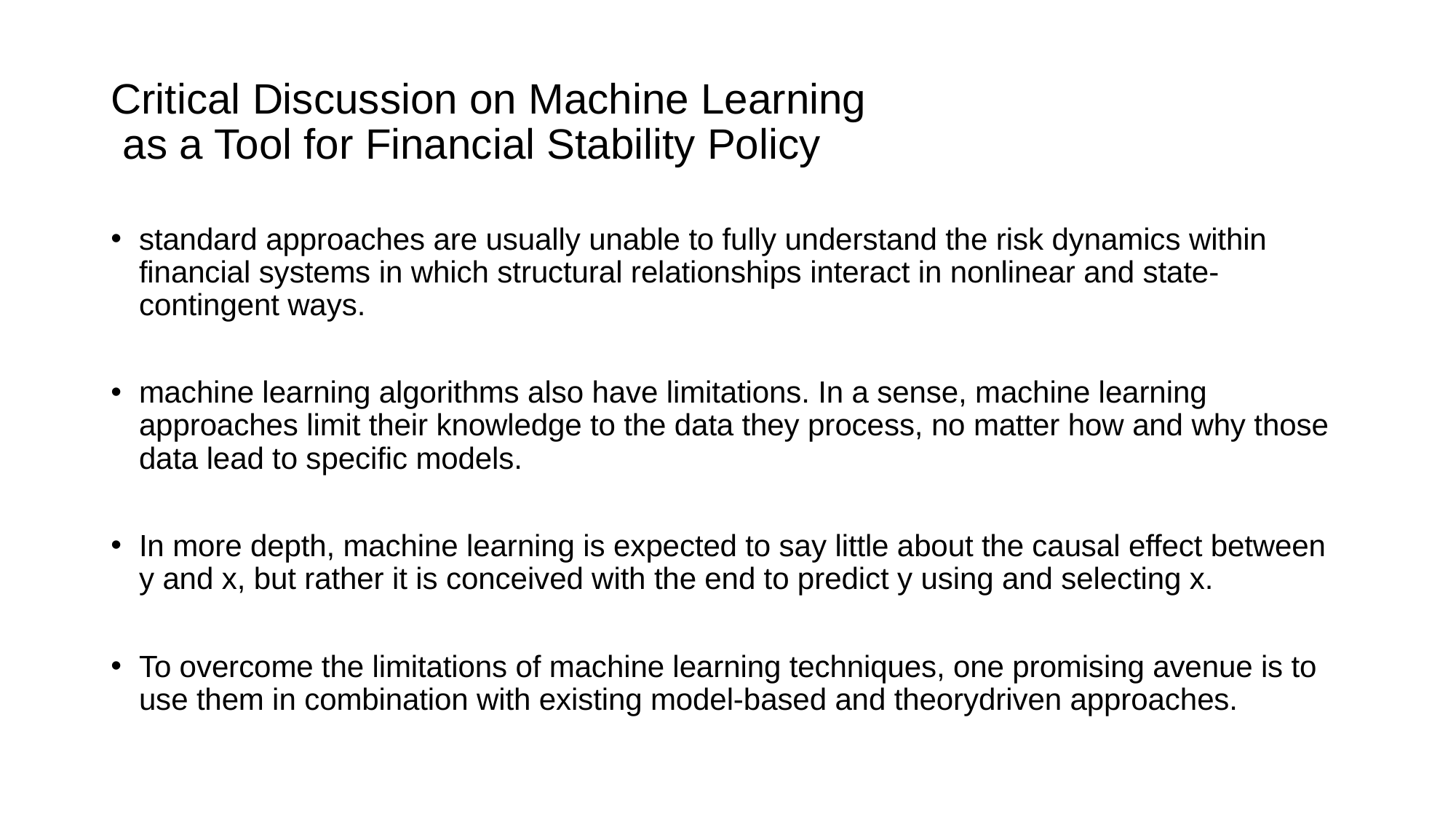

# Critical Discussion on Machine Learning as a Tool for Financial Stability Policy
standard approaches are usually unable to fully understand the risk dynamics within financial systems in which structural relationships interact in nonlinear and state-contingent ways.

machine learning algorithms also have limitations. In a sense, machine learning approaches limit their knowledge to the data they process, no matter how and why those data lead to specific models.

In more depth, machine learning is expected to say little about the causal effect between y and x, but rather it is conceived with the end to predict y using and selecting x.

To overcome the limitations of machine learning techniques, one promising avenue is to use them in combination with existing model-based and theorydriven approaches.